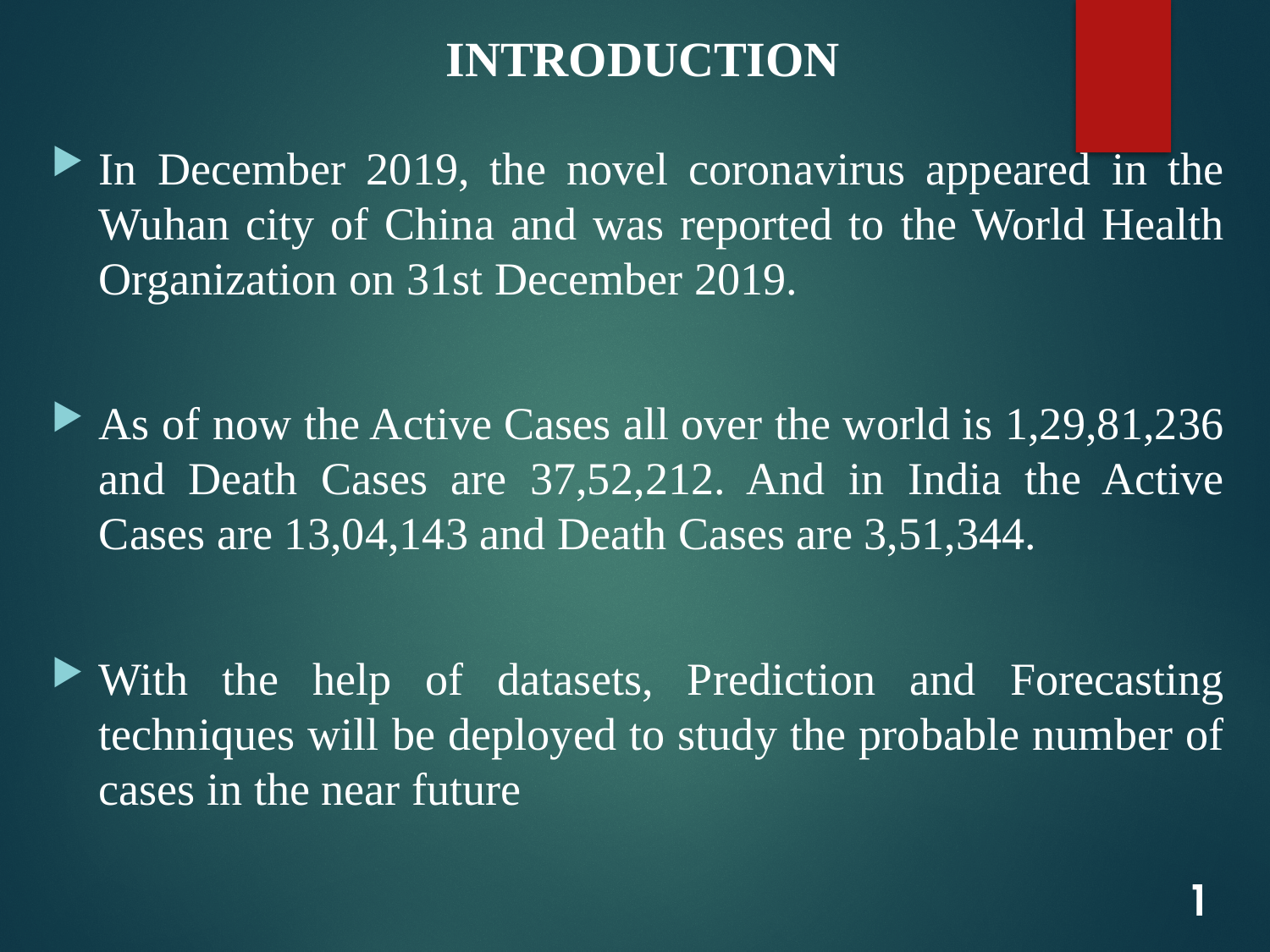

INTRODUCTION

In December 2019, the novel coronavirus appeared in the Wuhan city of China and was reported to the World Health Organization on 31st December 2019.

As of now the Active Cases all over the world is 1,29,81,236 and Death Cases are 37,52,212. And in India the Active Cases are 13,04,143 and Death Cases are 3,51,344.

With the help of datasets, Prediction and Forecasting techniques will be deployed to study the probable number of cases in the near future

1